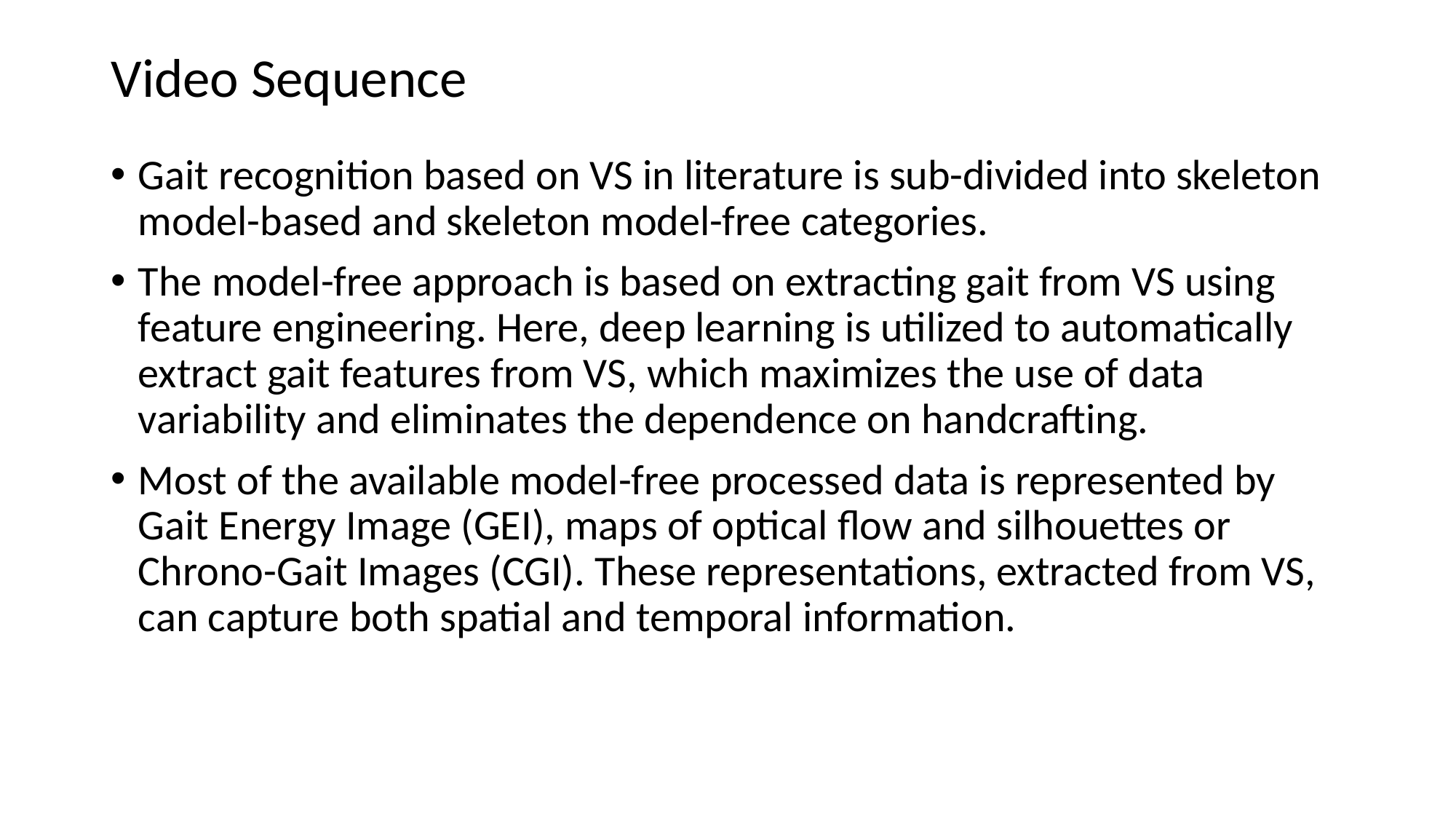

# Video Sequence
Gait recognition based on VS in literature is sub-divided into skeleton model-based and skeleton model-free categories.
The model-free approach is based on extracting gait from VS using feature engineering. Here, deep learning is utilized to automatically extract gait features from VS, which maximizes the use of data variability and eliminates the dependence on handcrafting.
Most of the available model-free processed data is represented by Gait Energy Image (GEI), maps of optical flow and silhouettes or Chrono-Gait Images (CGI). These representations, extracted from VS, can capture both spatial and temporal information.